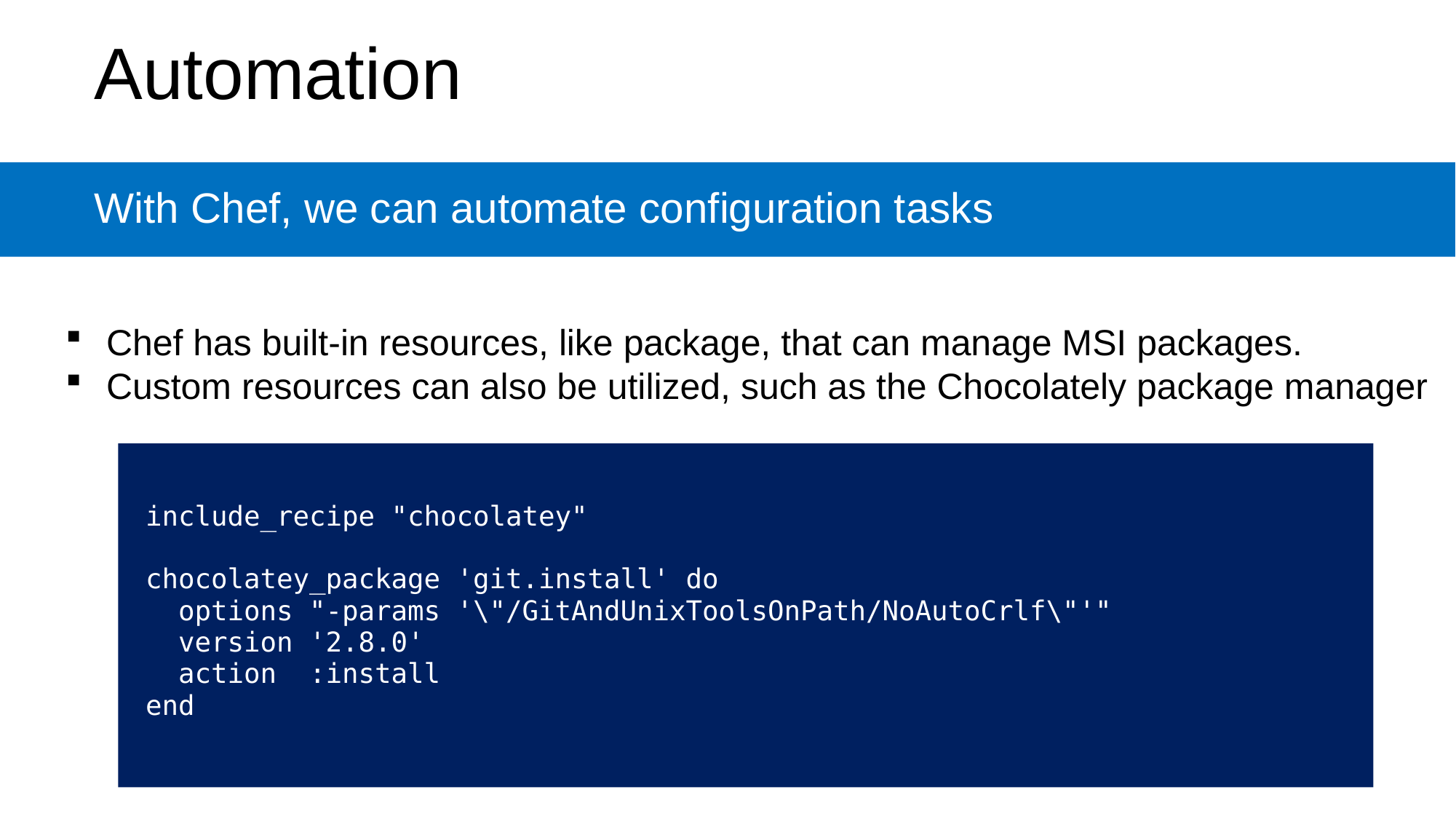

# Automation

With Chef, we can automate configuration tasks
Chef has built-in resources, like package, that can manage MSI packages.
Custom resources can also be utilized, such as the Chocolately package manager
 include_recipe "chocolatey"

 chocolatey_package 'git.install' do
   options "-params '\"/GitAndUnixToolsOnPath/NoAutoCrlf\"'"
   version '2.8.0'
   action  :install
 end